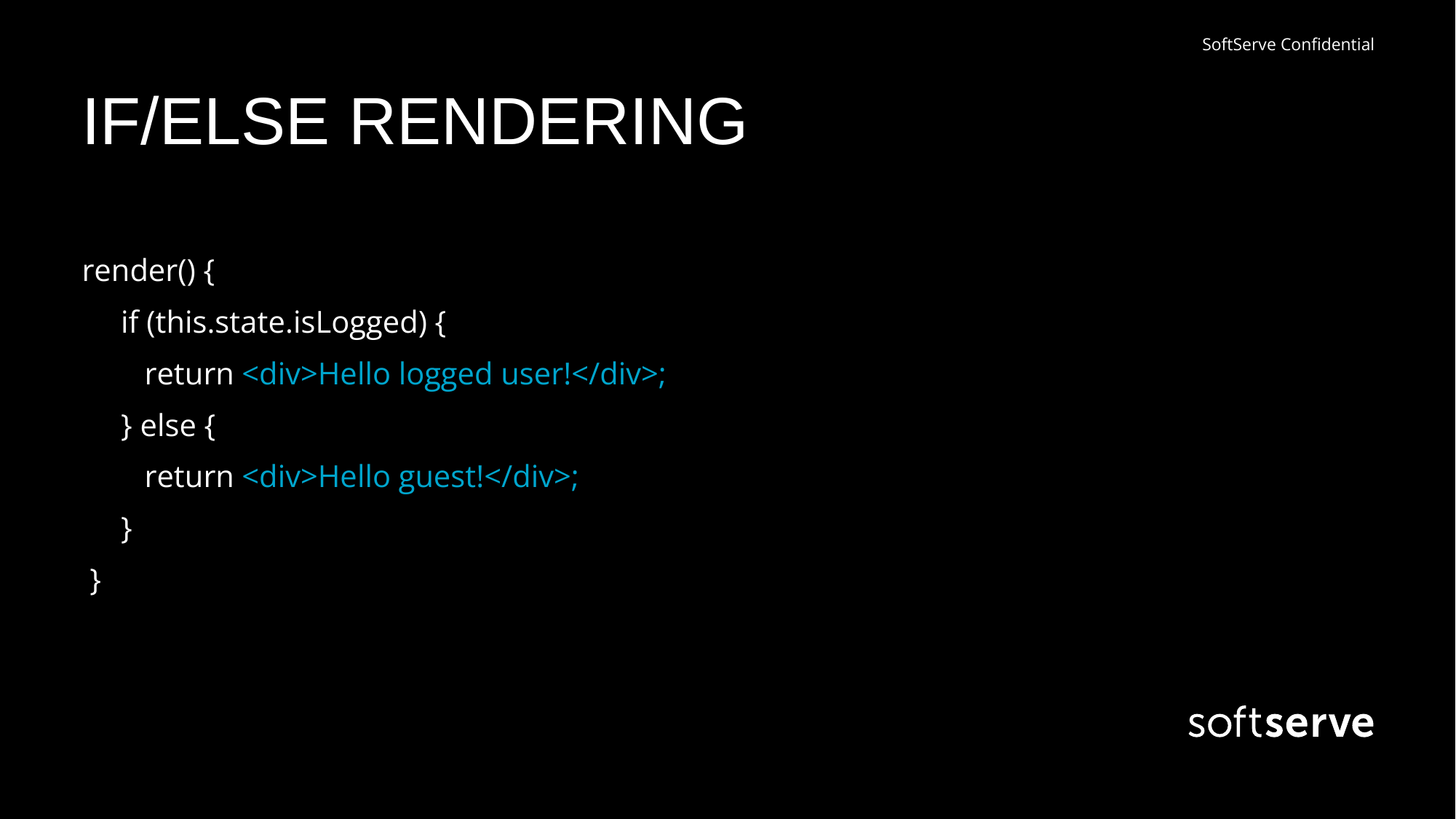

# IF/ELSE RENDERING
render() {
     if (this.state.isLogged) {
        return <div>Hello logged user!</div>;
     } else {
        return <div>Hello guest!</div>;
     }
 }